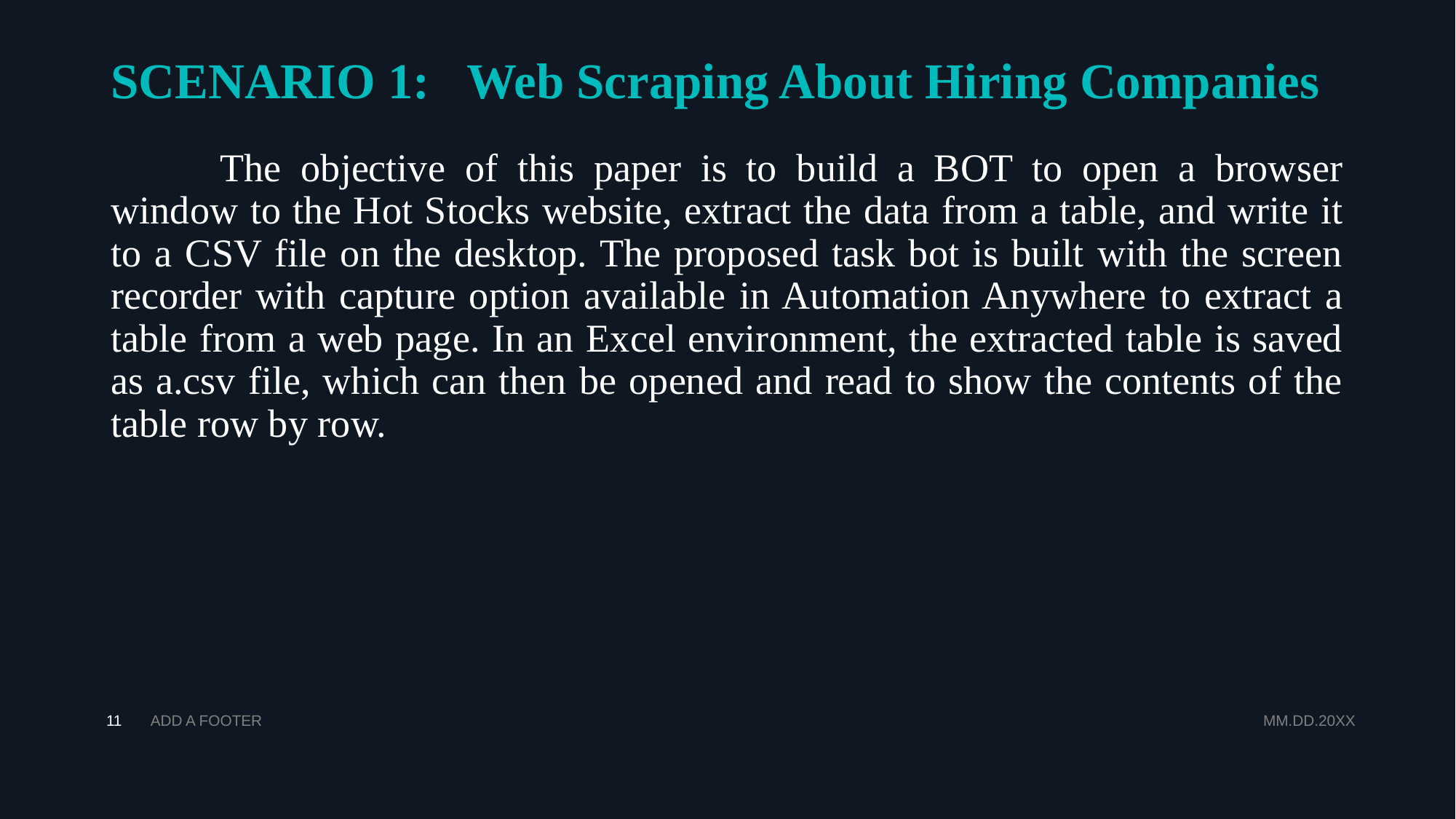

# SCENARIO 1:   Web Scraping About Hiring Companies
	The objective of this paper is to build a BOT to open a browser window to the Hot Stocks website, extract the data from a table, and write it to a CSV file on the desktop. The proposed task bot is built with the screen recorder with capture option available in Automation Anywhere to extract a table from a web page. In an Excel environment, the extracted table is saved as a.csv file, which can then be opened and read to show the contents of the table row by row.
ADD A FOOTER
MM.DD.20XX
11